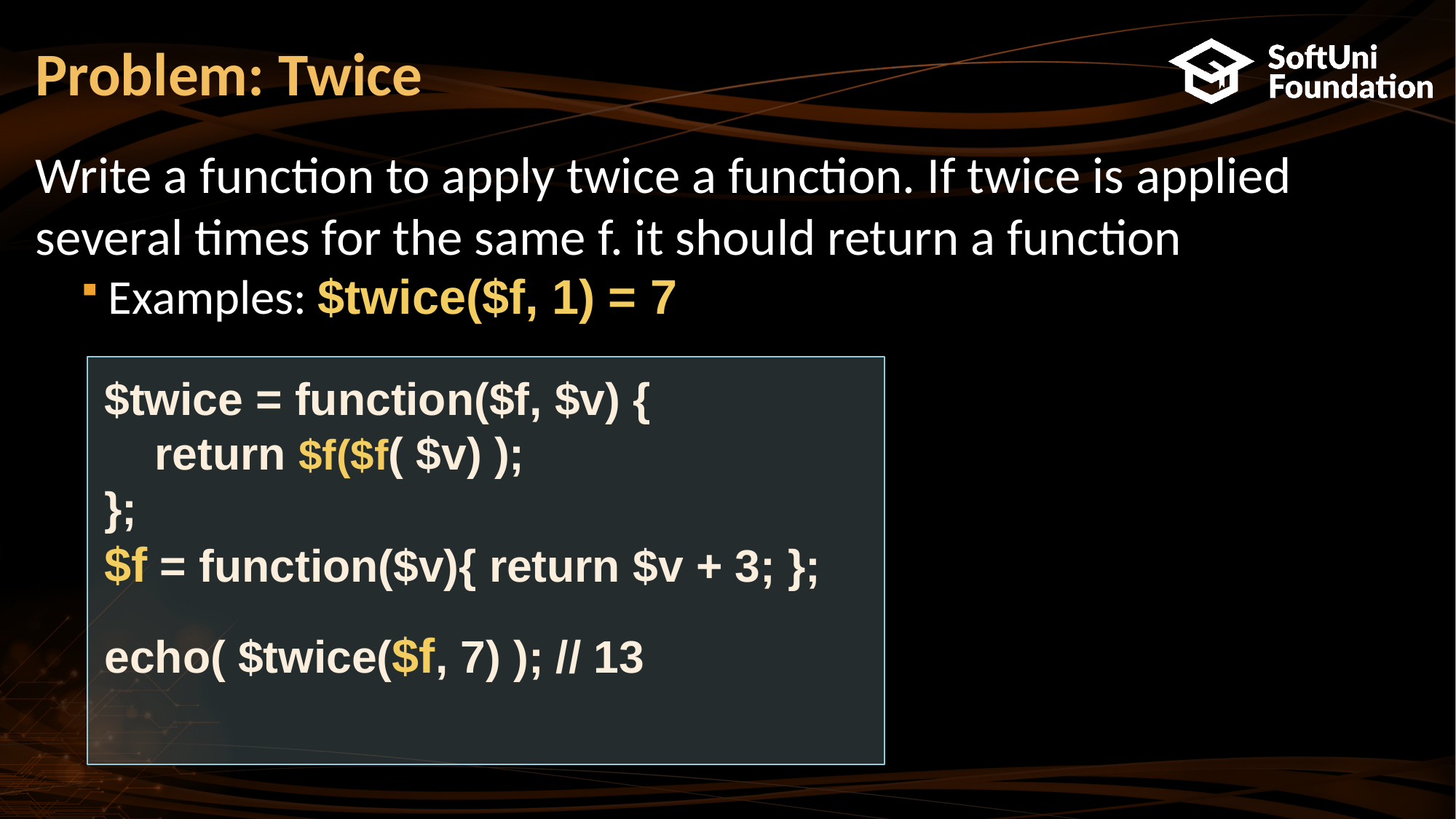

Problem: Twice
Write a function to apply twice a function. If twice is applied several times for the same f. it should return a function
Examples: $twice($f, 1) = 7
$twice = function($f, $v) {
    return $f($f( $v) );
};
$f = function($v){ return $v + 3; };

echo( $twice($f, 7) ); // 13